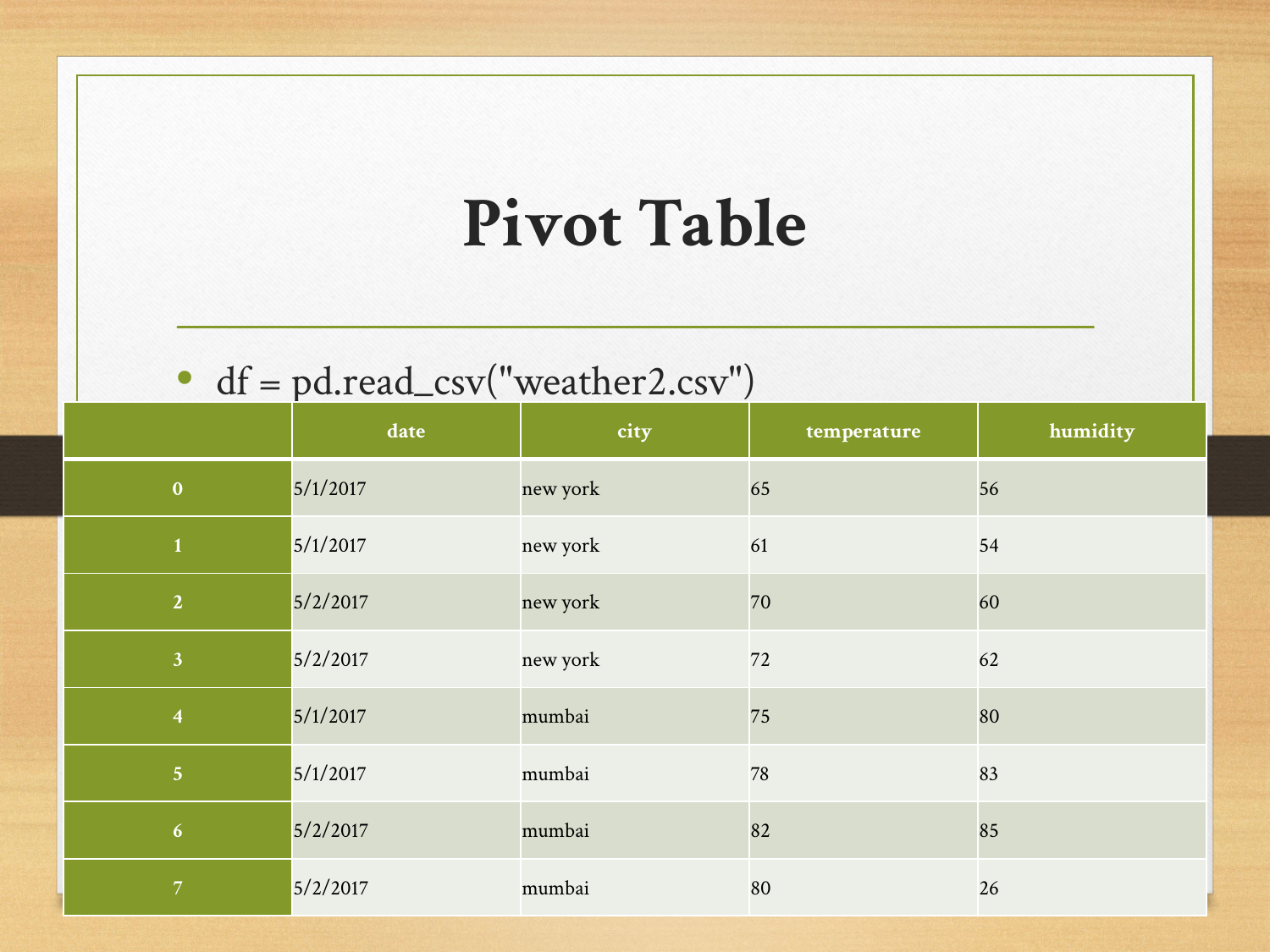

# Pivot Table
df = pd.read_csv("weather2.csv")
df

|  | date | city | temperature | humidity |
| --- | --- | --- | --- | --- |
| 0 | 5/1/2017 | new york | 65 | 56 |
| 1 | 5/1/2017 | new york | 61 | 54 |
| 2 | 5/2/2017 | new york | 70 | 60 |
| 3 | 5/2/2017 | new york | 72 | 62 |
| 4 | 5/1/2017 | mumbai | 75 | 80 |
| 5 | 5/1/2017 | mumbai | 78 | 83 |
| 6 | 5/2/2017 | mumbai | 82 | 85 |
| 7 | 5/2/2017 | mumbai | 80 | 26 |